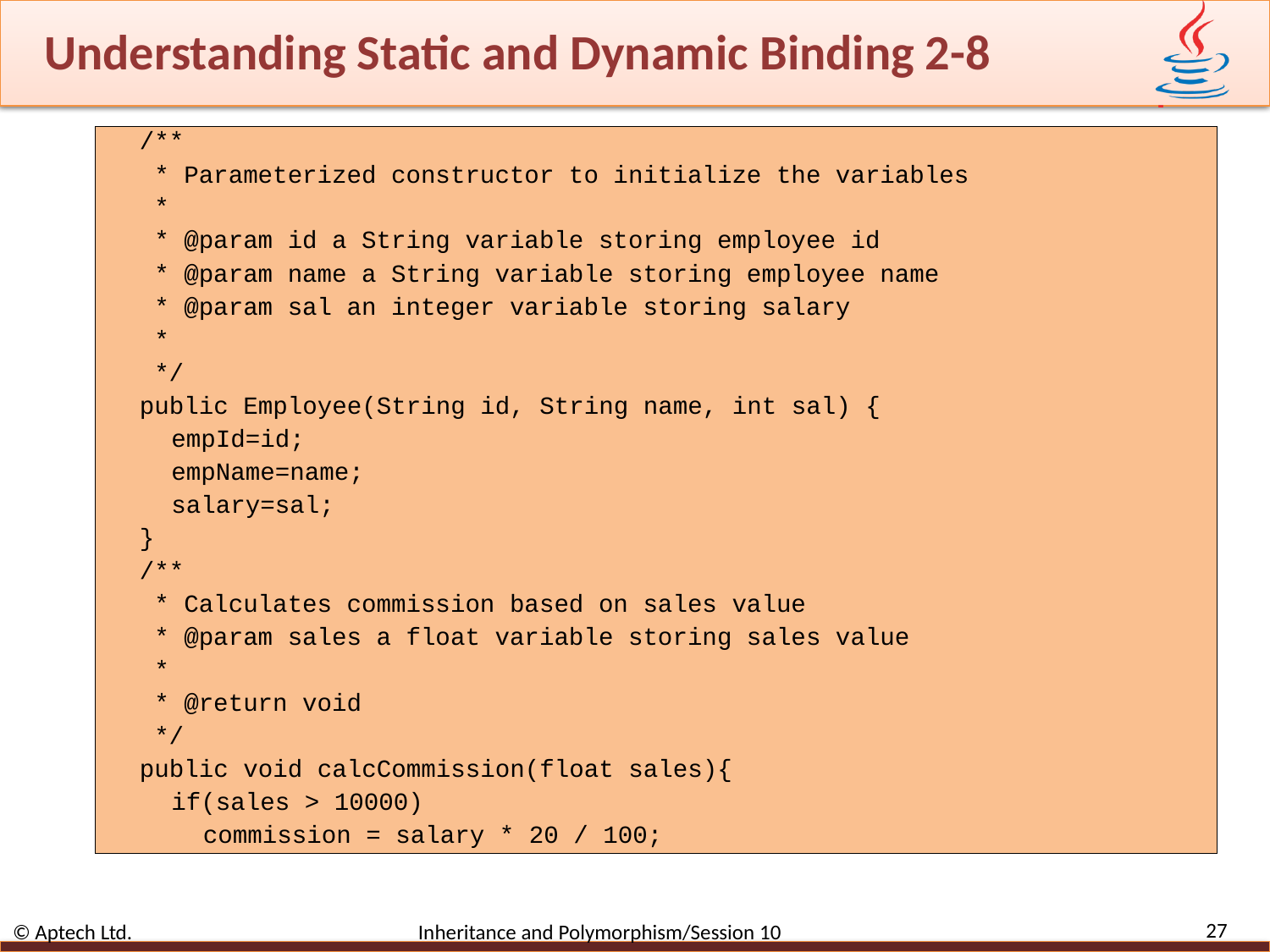

# Understanding Static and Dynamic Binding 2-8
/**
 * Parameterized constructor to initialize the variables
 *
 * @param id a String variable storing employee id
 * @param name a String variable storing employee name
 * @param sal an integer variable storing salary
 *
 */
public Employee(String id, String name, int sal) {
empId=id;
empName=name;
salary=sal;
}
/**
 * Calculates commission based on sales value
 * @param sales a float variable storing sales value
 *
 * @return void
 */
public void calcCommission(float sales){
if(sales > 10000)
commission = salary * 20 / 100;
27
© Aptech Ltd.                                                           Inheritance and Polymorphism/Session 10